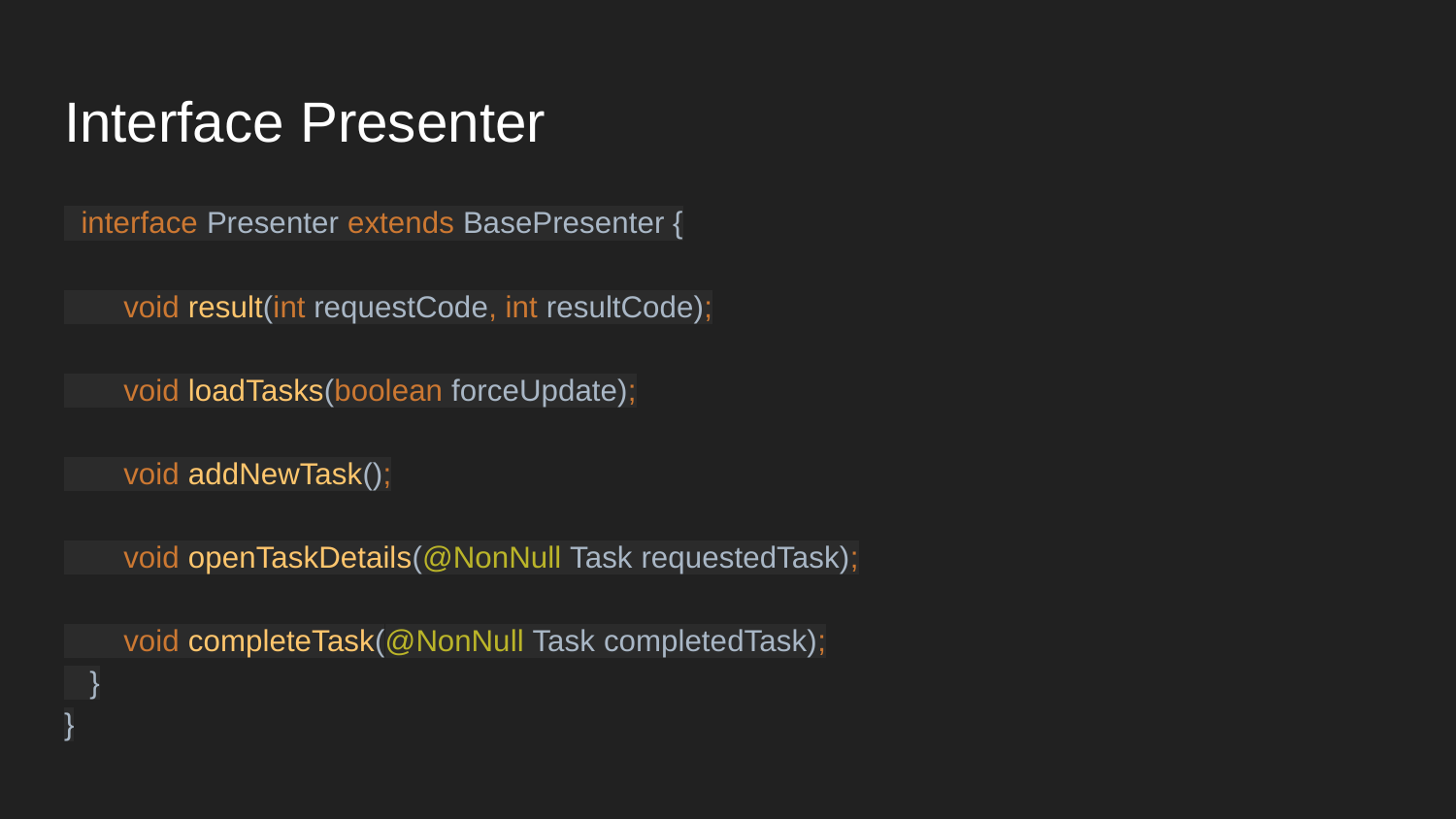

# Interface Presenter
  interface Presenter extends BasePresenter {

       void result(int requestCode, int resultCode);

       void loadTasks(boolean forceUpdate);

       void addNewTask();

       void openTaskDetails(@NonNull Task requestedTask);

       void completeTask(@NonNull Task completedTask);
   }
}